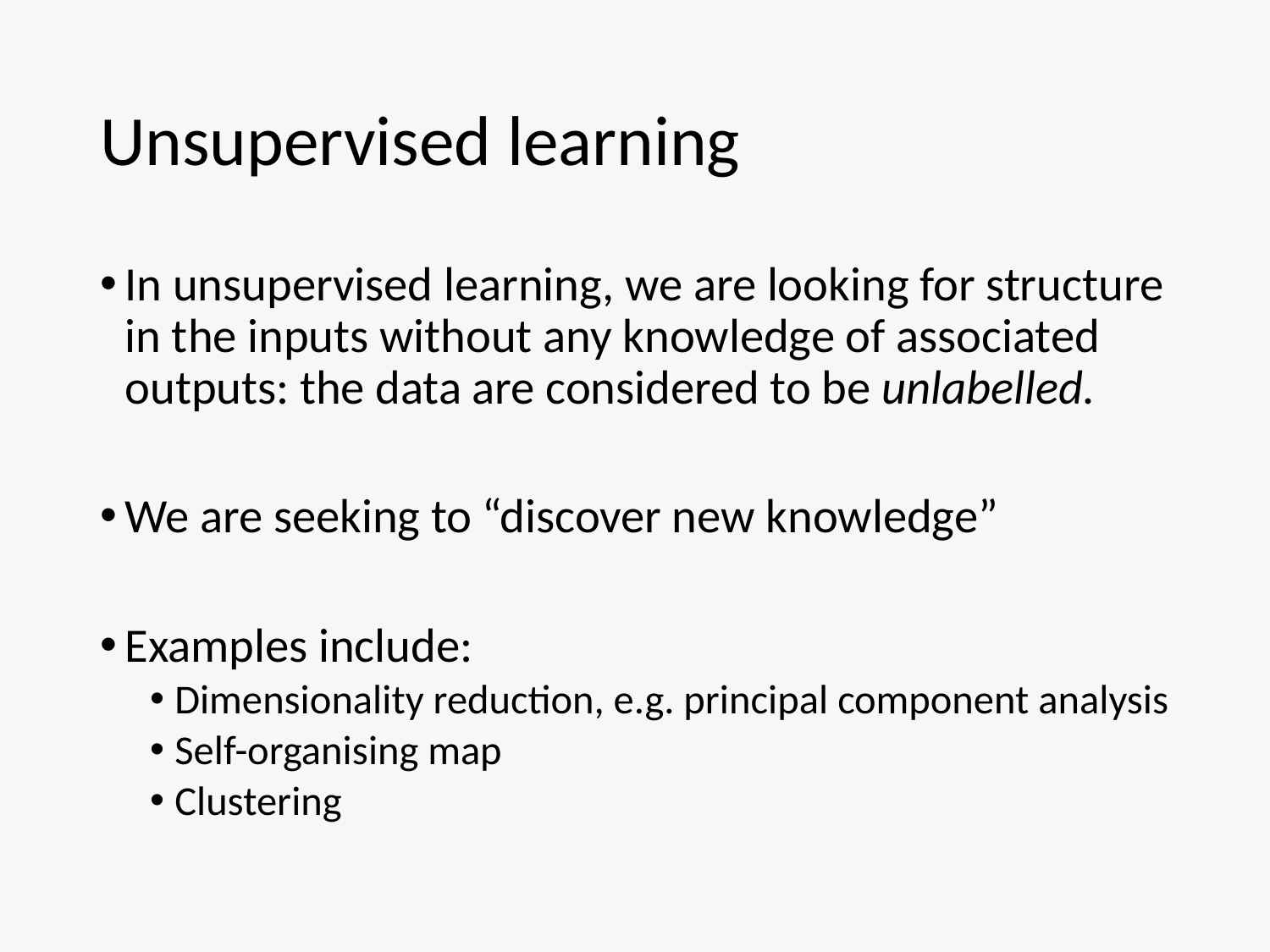

# Unsupervised learning
In unsupervised learning, we are looking for structure in the inputs without any knowledge of associated outputs: the data are considered to be unlabelled.

We are seeking to “discover new knowledge”

Examples include:
Dimensionality reduction, e.g. principal component analysis
Self-organising map
Clustering